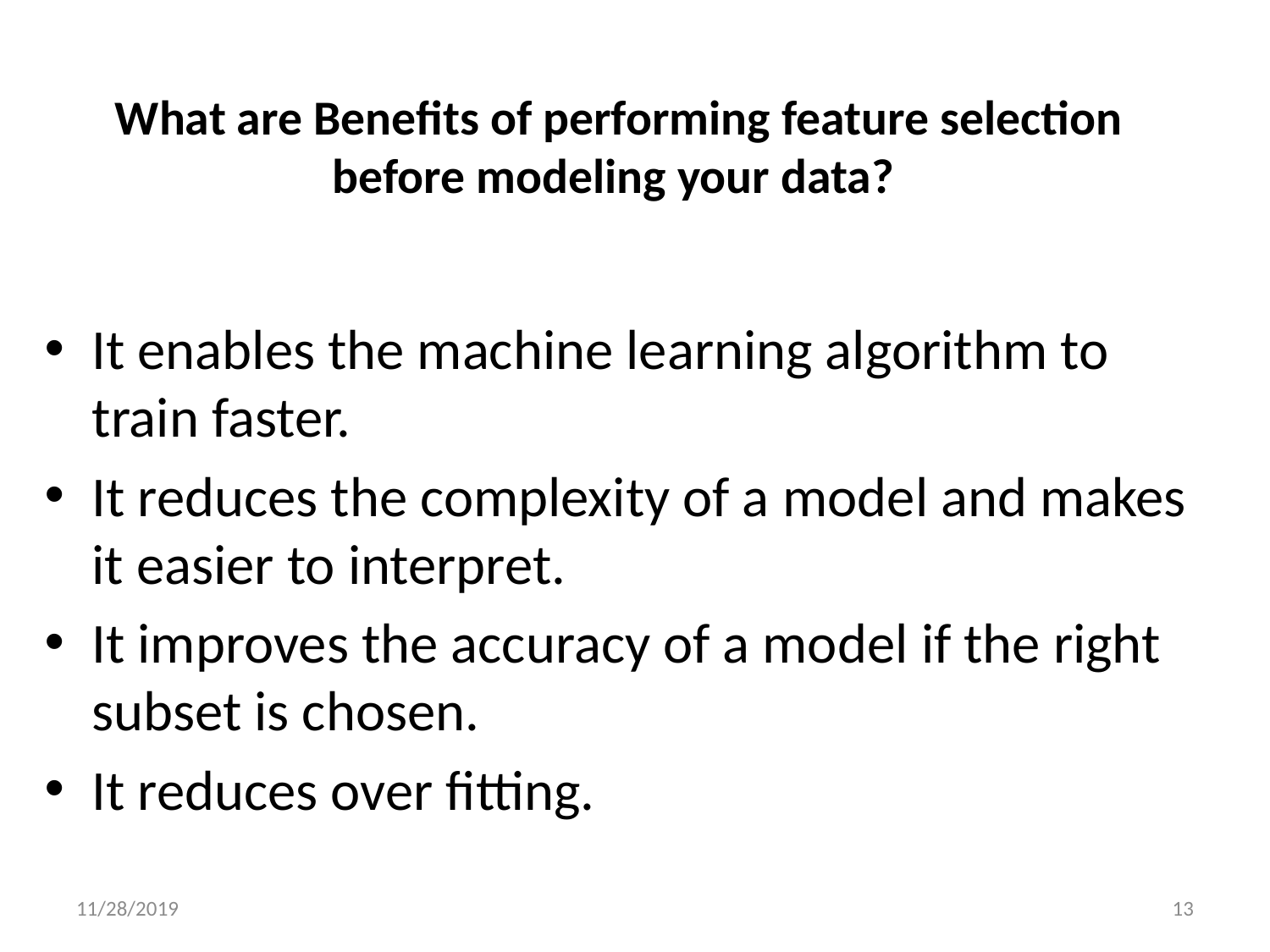

# What are Benefits of performing feature selection before modeling your data?
It enables the machine learning algorithm to train faster.
It reduces the complexity of a model and makes it easier to interpret.
It improves the accuracy of a model if the right subset is chosen.
It reduces over fitting.

11/28/2019
13